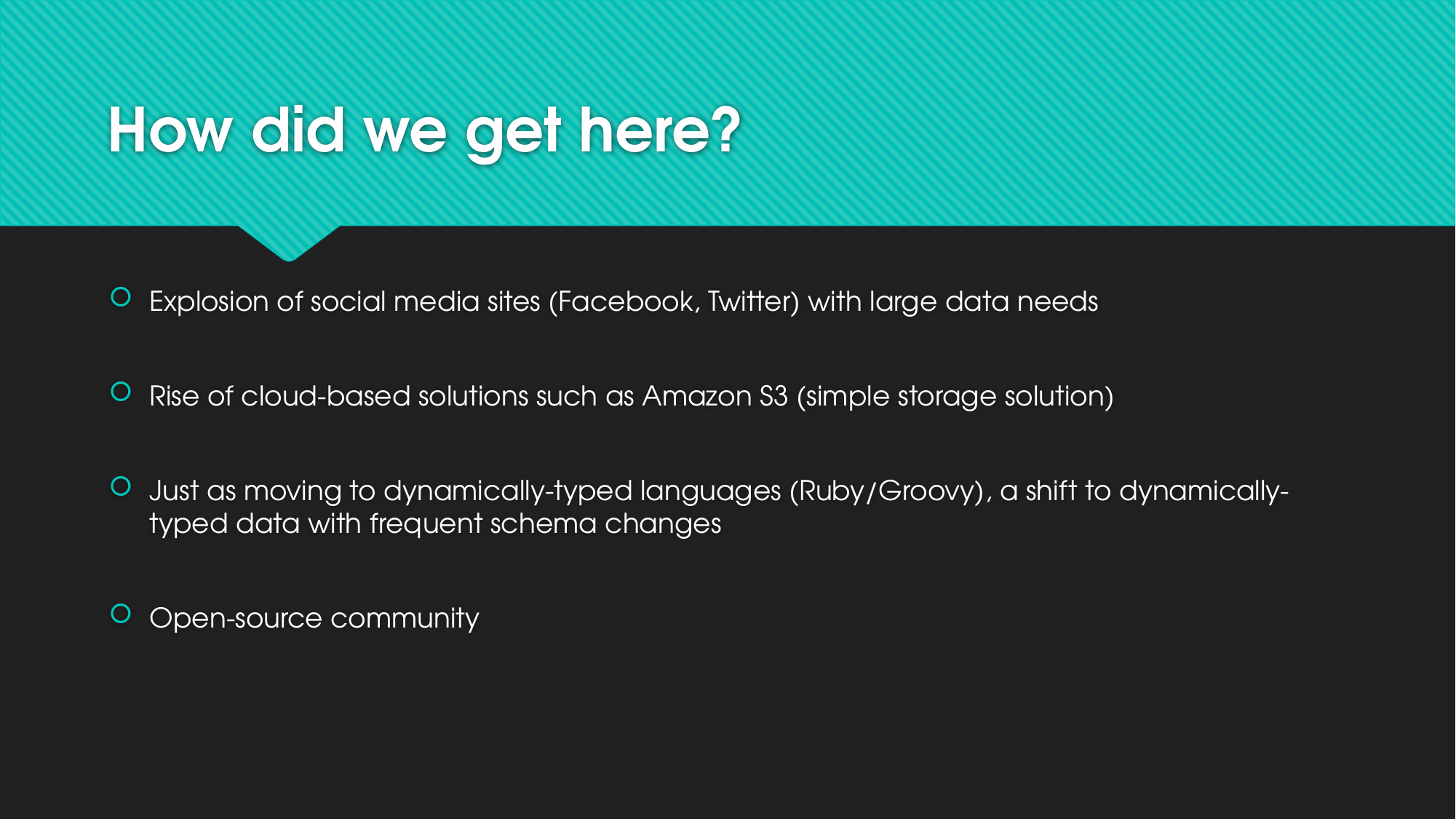

# How did we get here?
Explosion of social media sites (Facebook, Twitter) with large data needs

Rise of cloud-based solutions such as Amazon S3 (simple storage solution)

Just as moving to dynamically-typed languages (Ruby/Groovy), a shift to dynamically-typed data with frequent schema changes

Open-source community